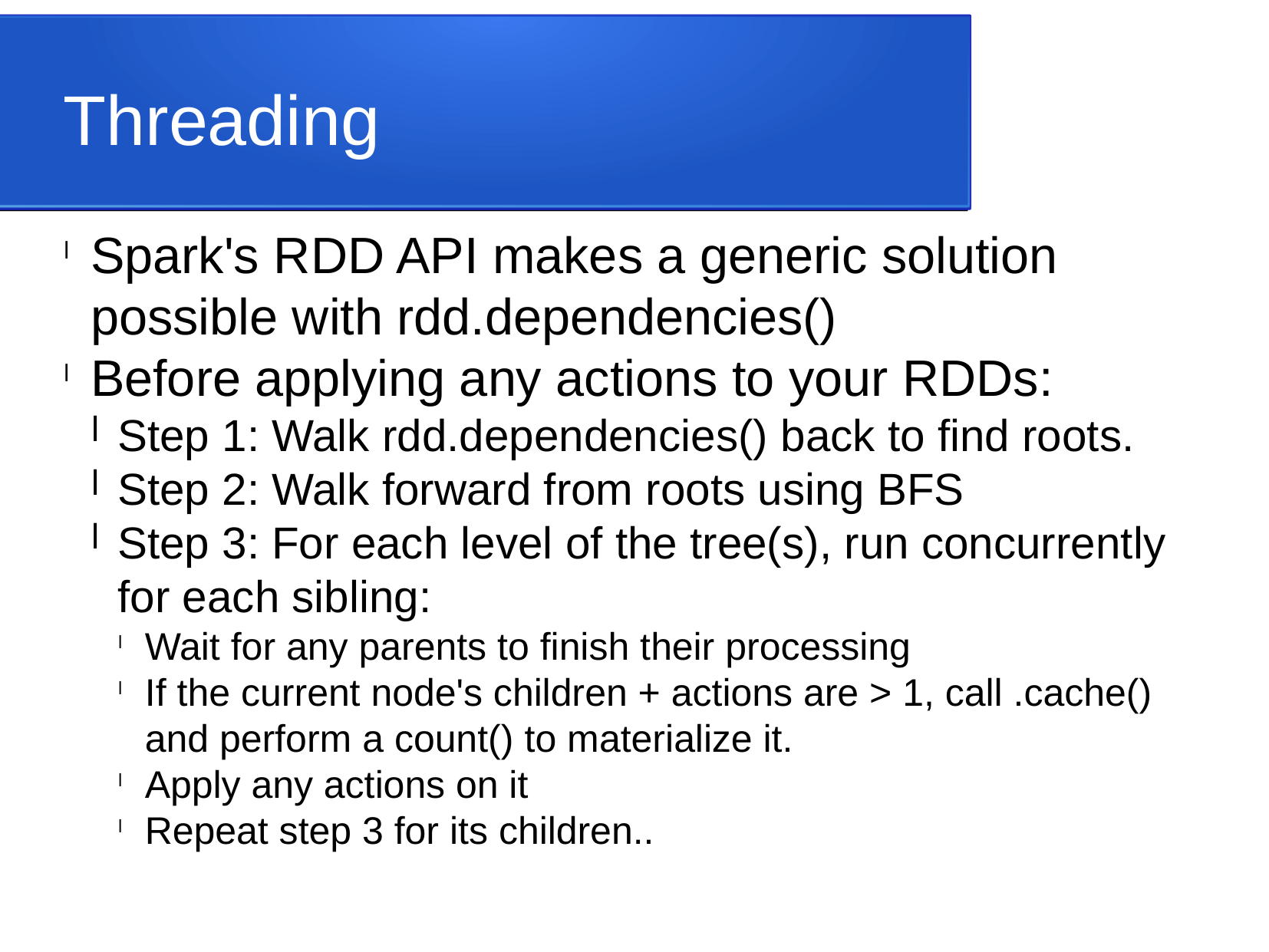

Threading
Spark's RDD API makes a generic solution possible with rdd.dependencies()
Before applying any actions to your RDDs:
Step 1: Walk rdd.dependencies() back to find roots.
Step 2: Walk forward from roots using BFS
Step 3: For each level of the tree(s), run concurrently for each sibling:
Wait for any parents to finish their processing
If the current node's children + actions are > 1, call .cache() and perform a count() to materialize it.
Apply any actions on it
Repeat step 3 for its children..